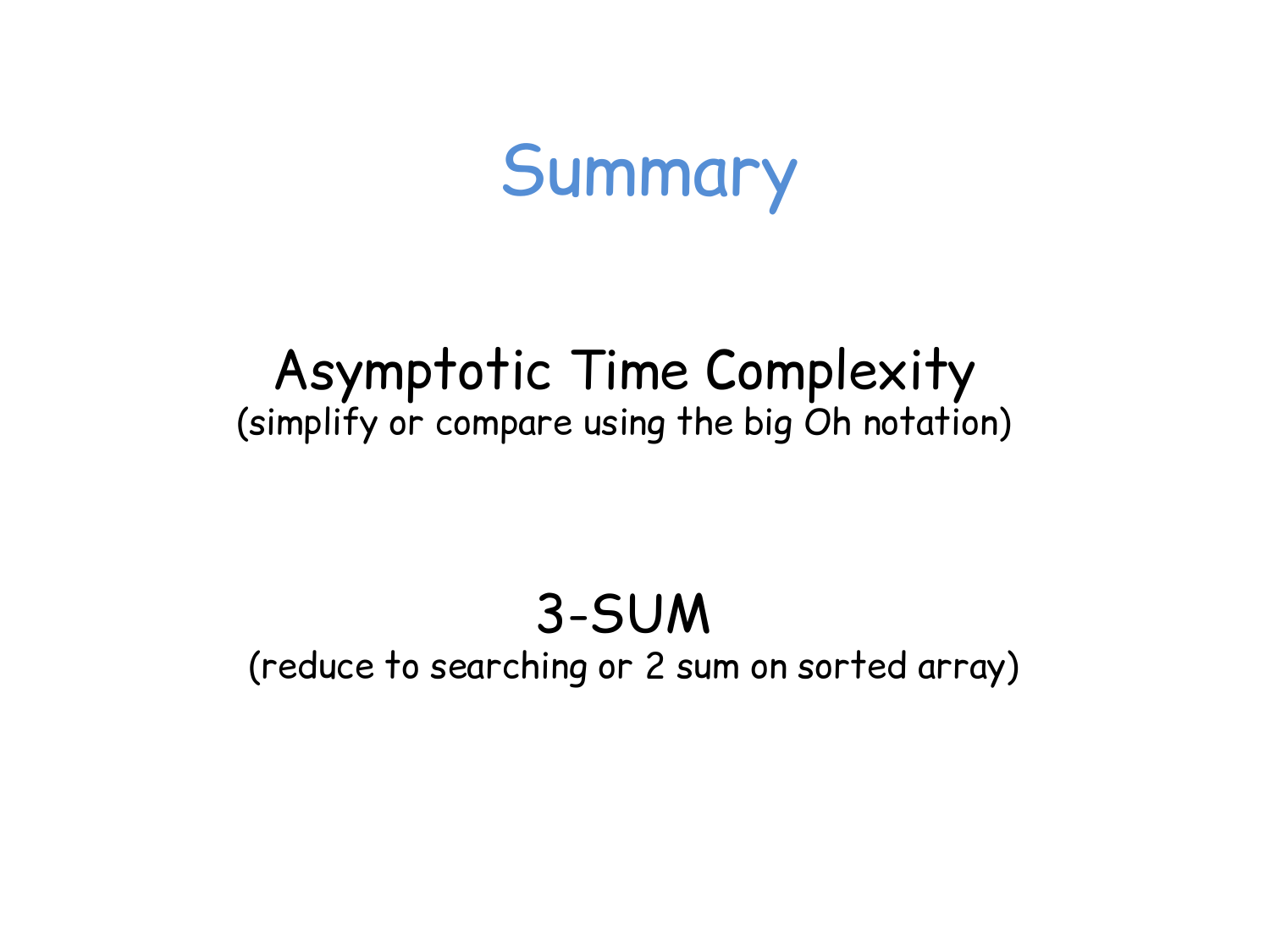

# Summary
Asymptotic Time Complexity
(simplify or compare using the big Oh notation)
3-SUM
   (reduce to searching or 2 sum on sorted array)